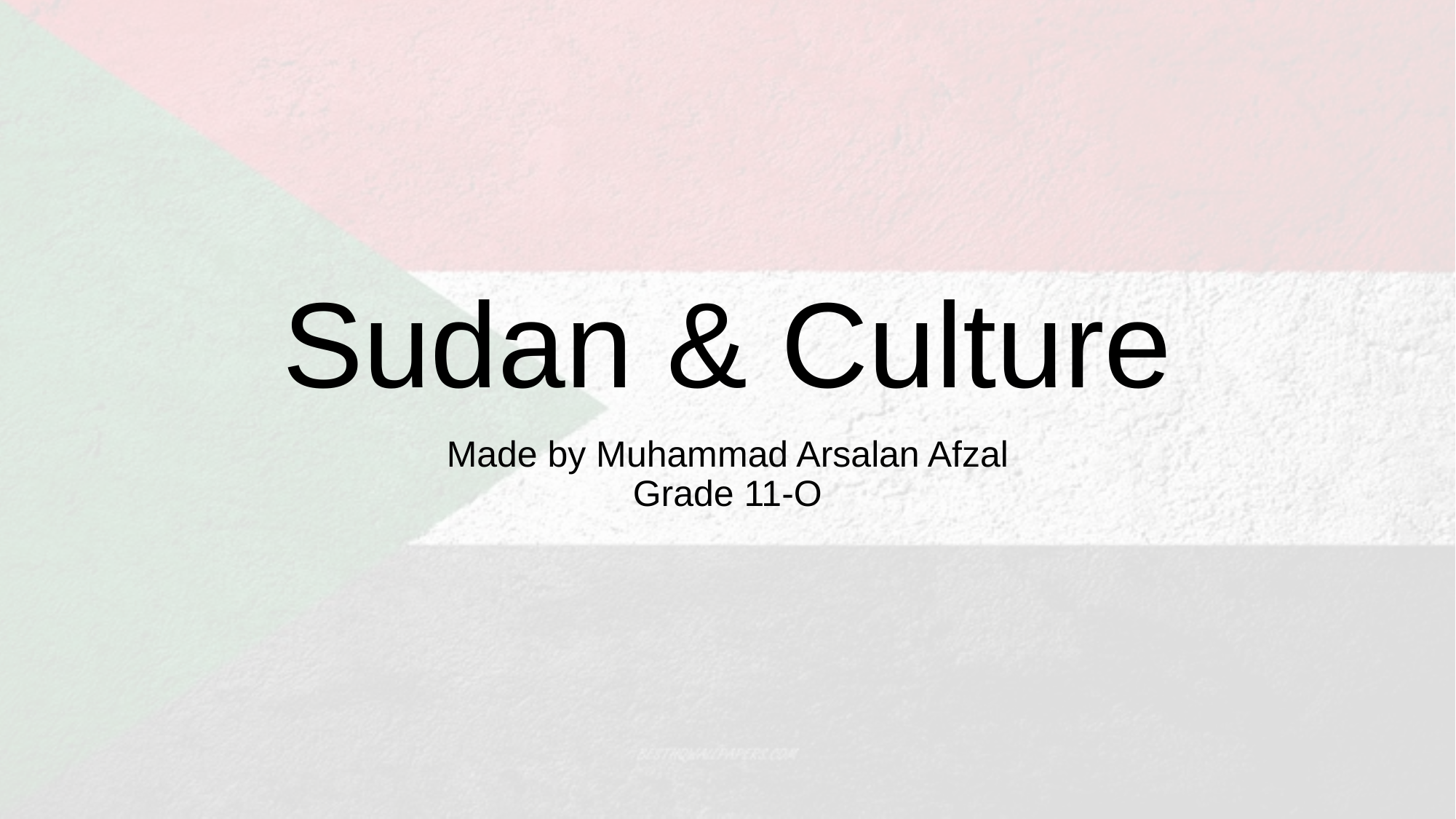

# Sudan & Culture
Made by Muhammad Arsalan Afzal
Grade 11-O